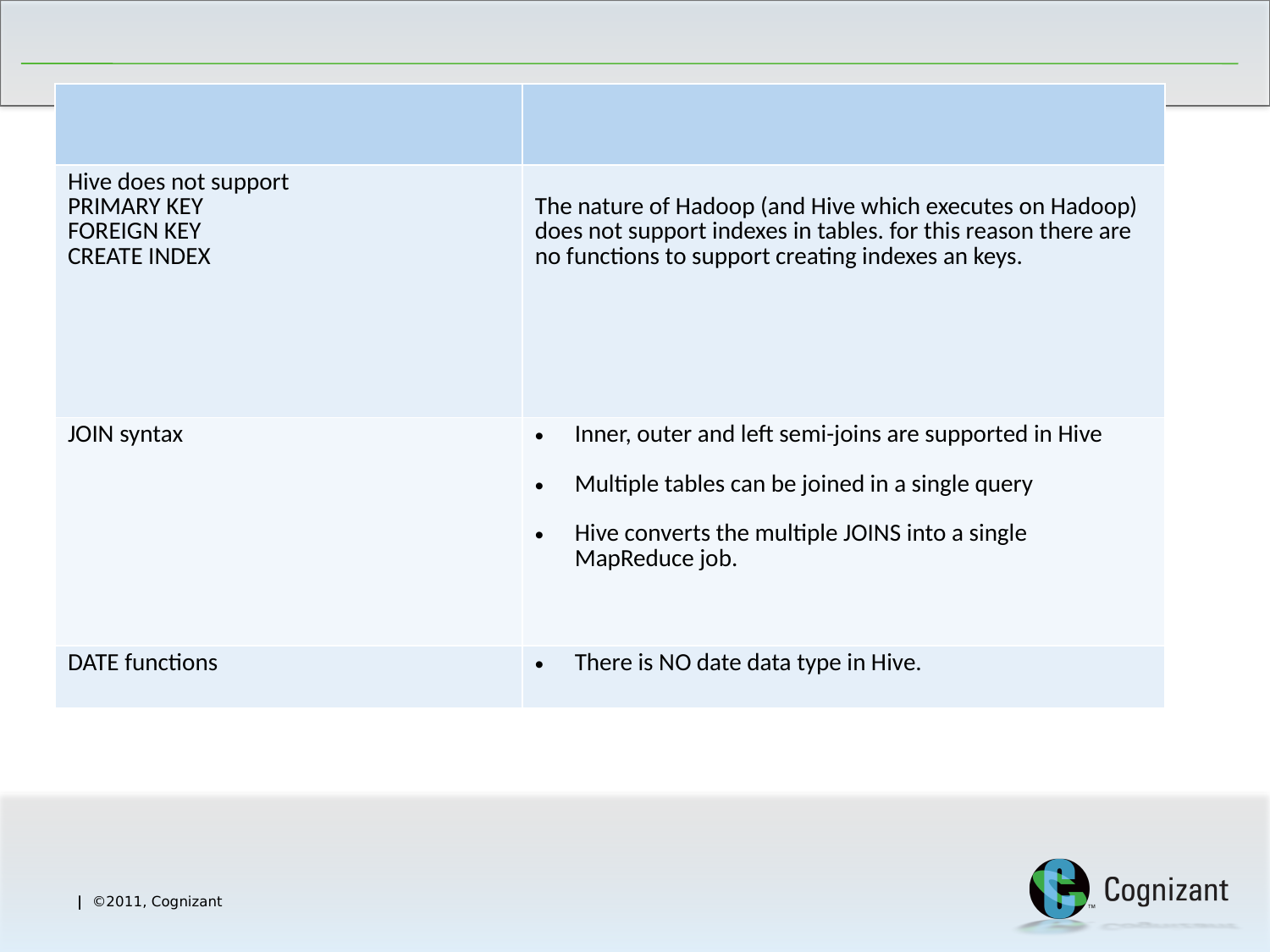

|  |  |
| --- | --- |
| Hive does not support PRIMARY KEY FOREIGN KEY CREATE INDEX | The nature of Hadoop (and Hive which executes on Hadoop) does not support indexes in tables. for this reason there are no functions to support creating indexes an keys. |
| JOIN syntax | Inner, outer and left semi-joins are supported in Hive Multiple tables can be joined in a single query  Hive converts the multiple JOINS into a single MapReduce job. |
| DATE functions | There is NO date data type in Hive. |